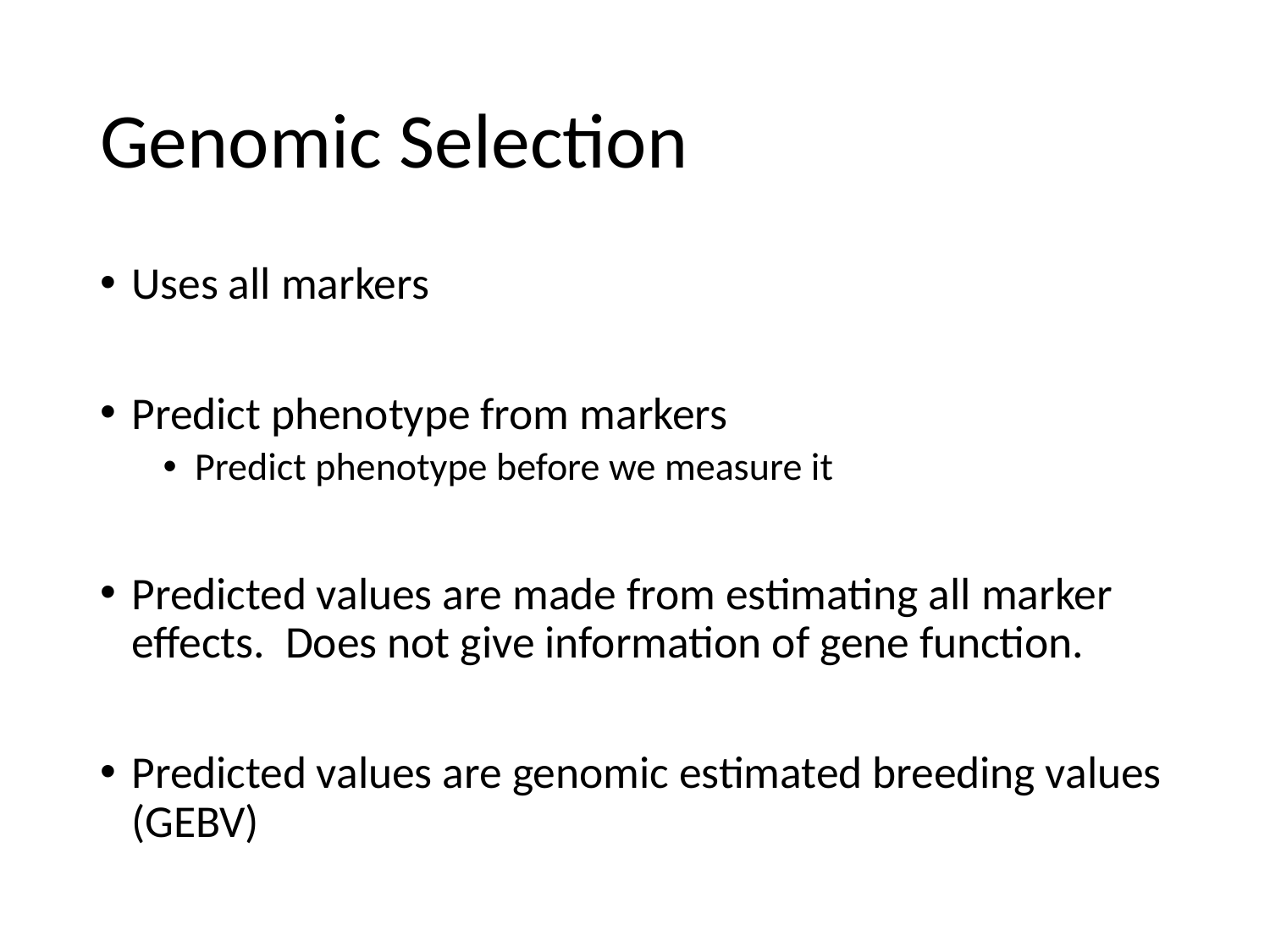

# Genomic Selection
Uses all markers

Predict phenotype from markers
Predict phenotype before we measure it

Predicted values are made from estimating all marker effects.  Does not give information of gene function.

Predicted values are genomic estimated breeding values (GEBV)